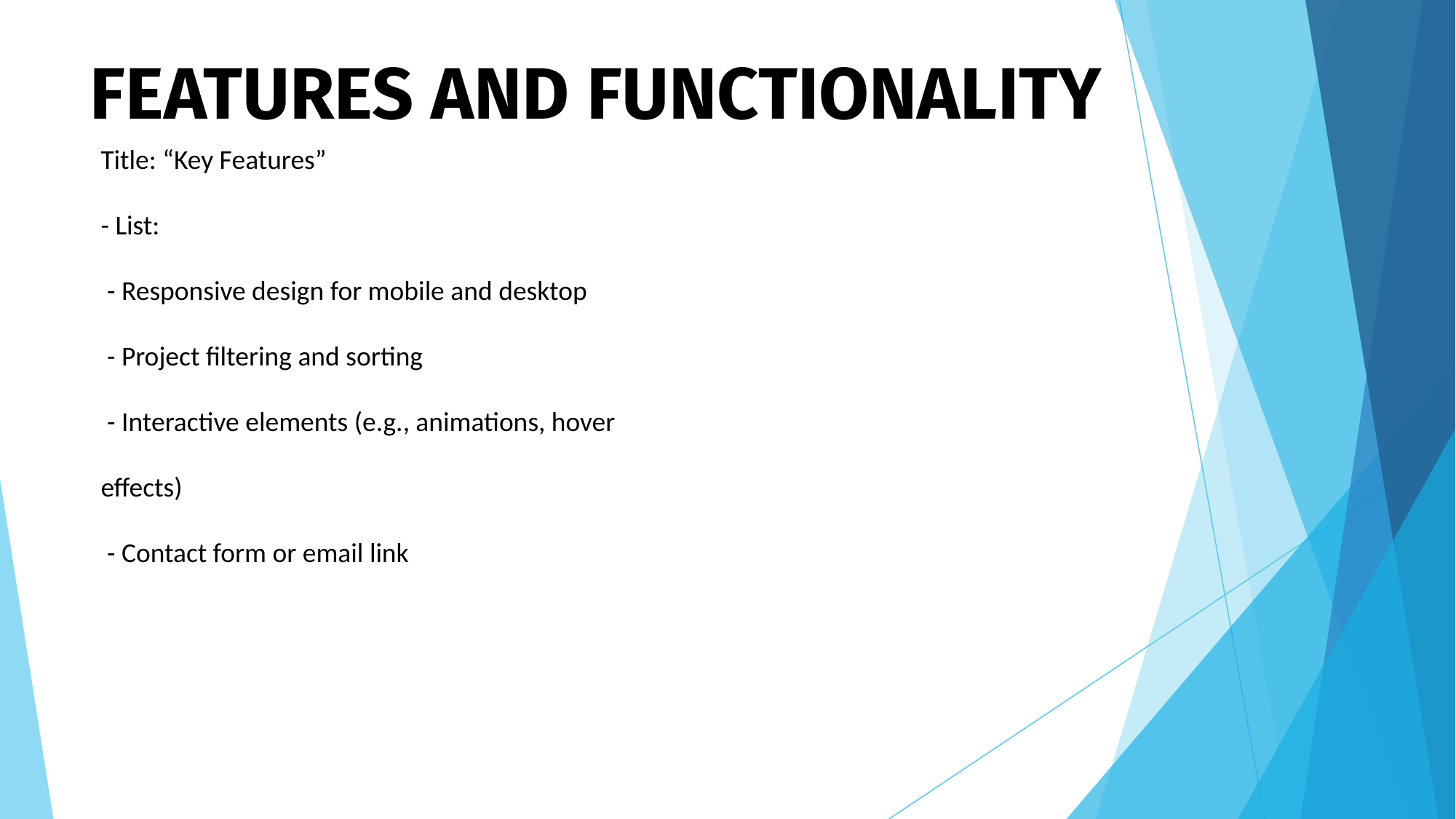

# FEATURES AND FUNCTIONALITY
Title: “Key Features”

- List:

 - Responsive design for mobile and desktop

 - Project filtering and sorting

 - Interactive elements (e.g., animations, hover

effects)

 - Contact form or email link